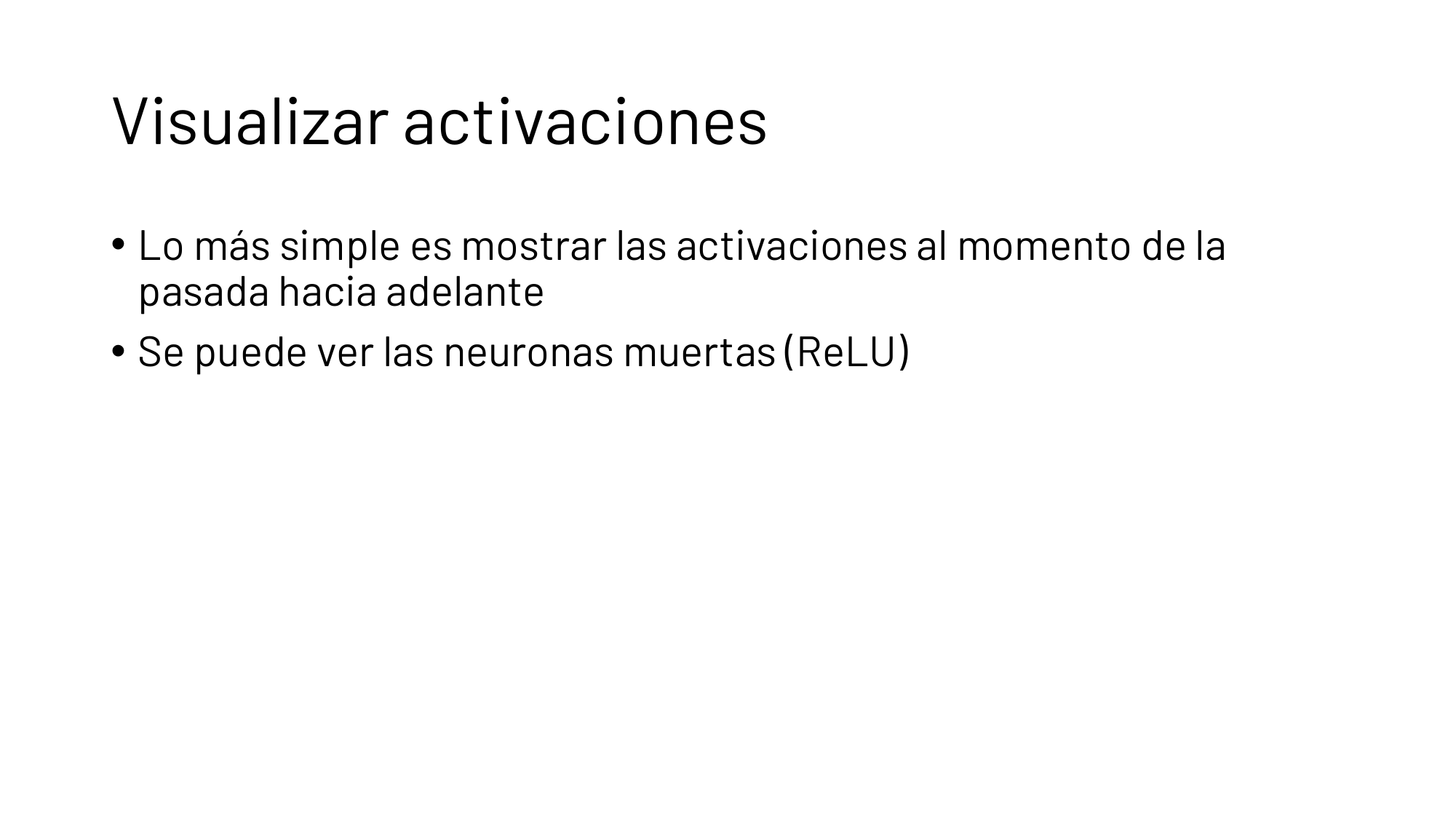

# Visualizar activaciones
Lo más simple es mostrar las activaciones al momento de la pasada hacia adelante
Se puede ver las neuronas muertas (ReLU)